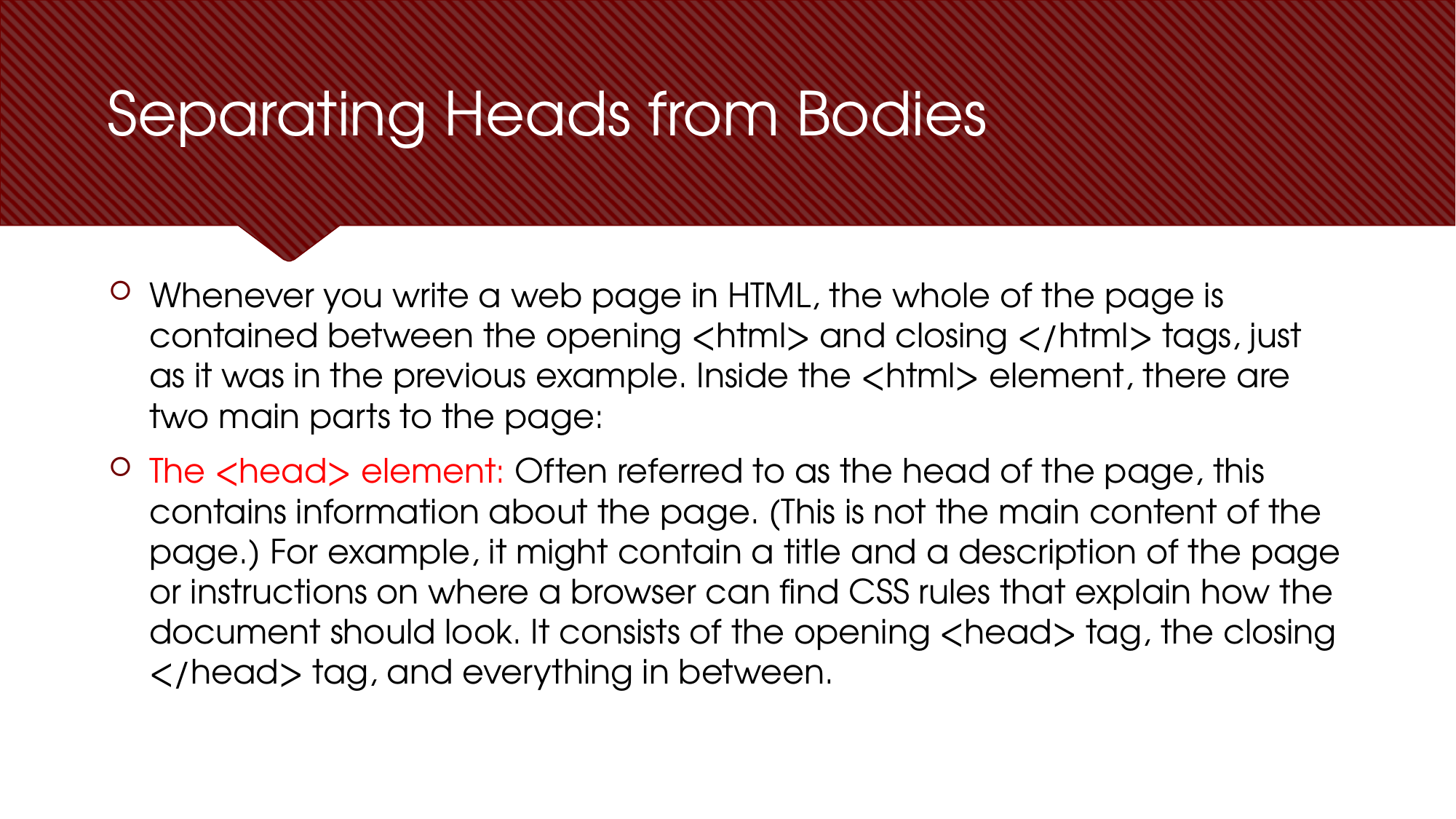

# Separating Heads from Bodies
Whenever you write a web page in HTML, the whole of the page is contained between the opening <html> and closing </html> tags, just as it was in the previous example. Inside the <html> element, there are two main parts to the page:
The <head> element: Often referred to as the head of the page, this contains information about the page. (This is not the main content of the page.) For example, it might contain a title and a description of the page or instructions on where a browser can find CSS rules that explain how the document should look. It consists of the opening <head> tag, the closing </head> tag, and everything in between.